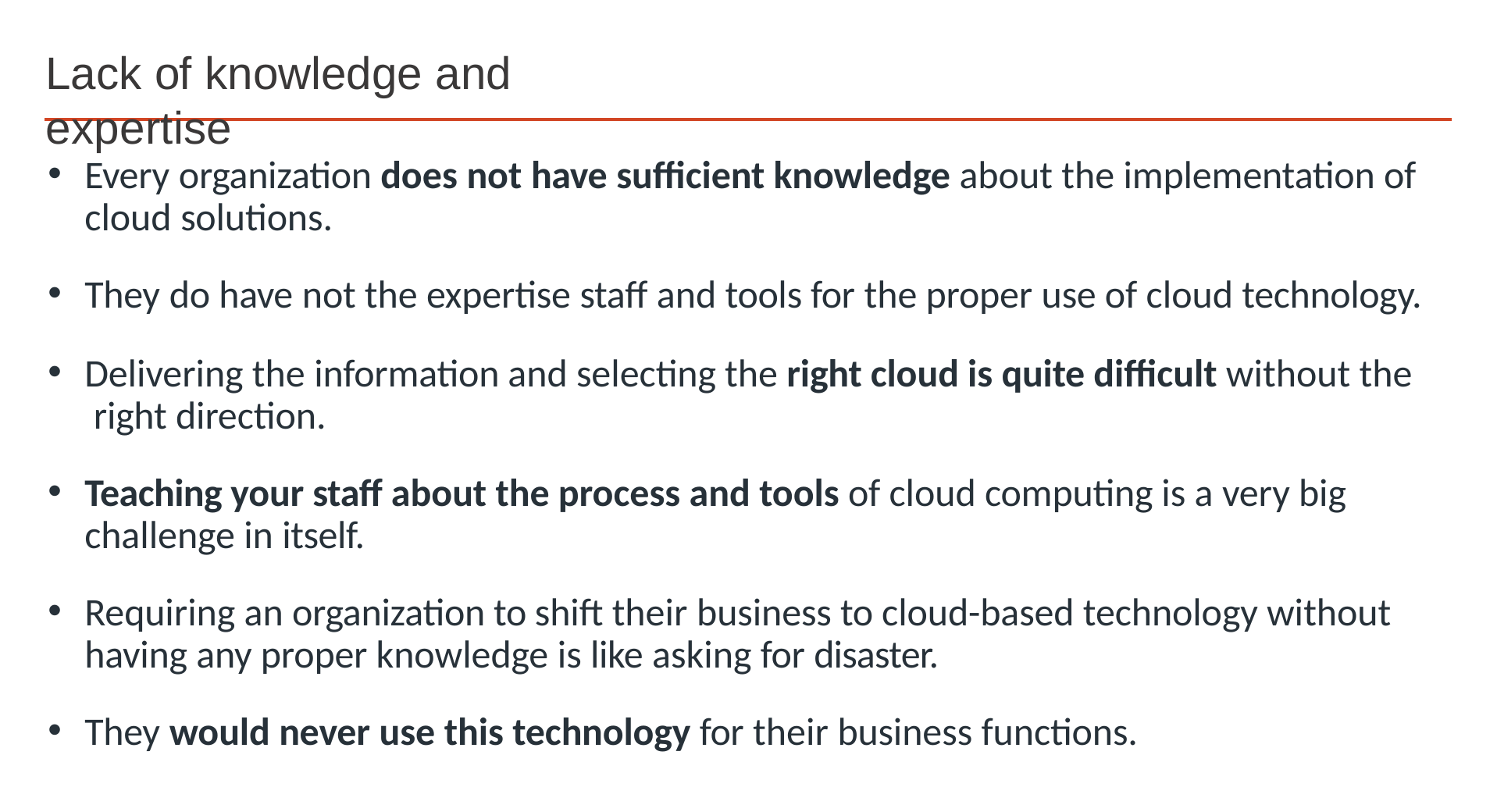

# Lack of knowledge and expertise
Every organization does not have sufficient knowledge about the implementation of  cloud solutions.
They do have not the expertise staff and tools for the proper use of cloud technology.
Delivering the information and selecting the right cloud is quite difficult without the  right direction.

Teaching your staff about the process and tools of cloud computing is a very big  challenge in itself.

Requiring an organization to shift their business to cloud-based technology without  having any proper knowledge is like asking for disaster.
They would never use this technology for their business functions.